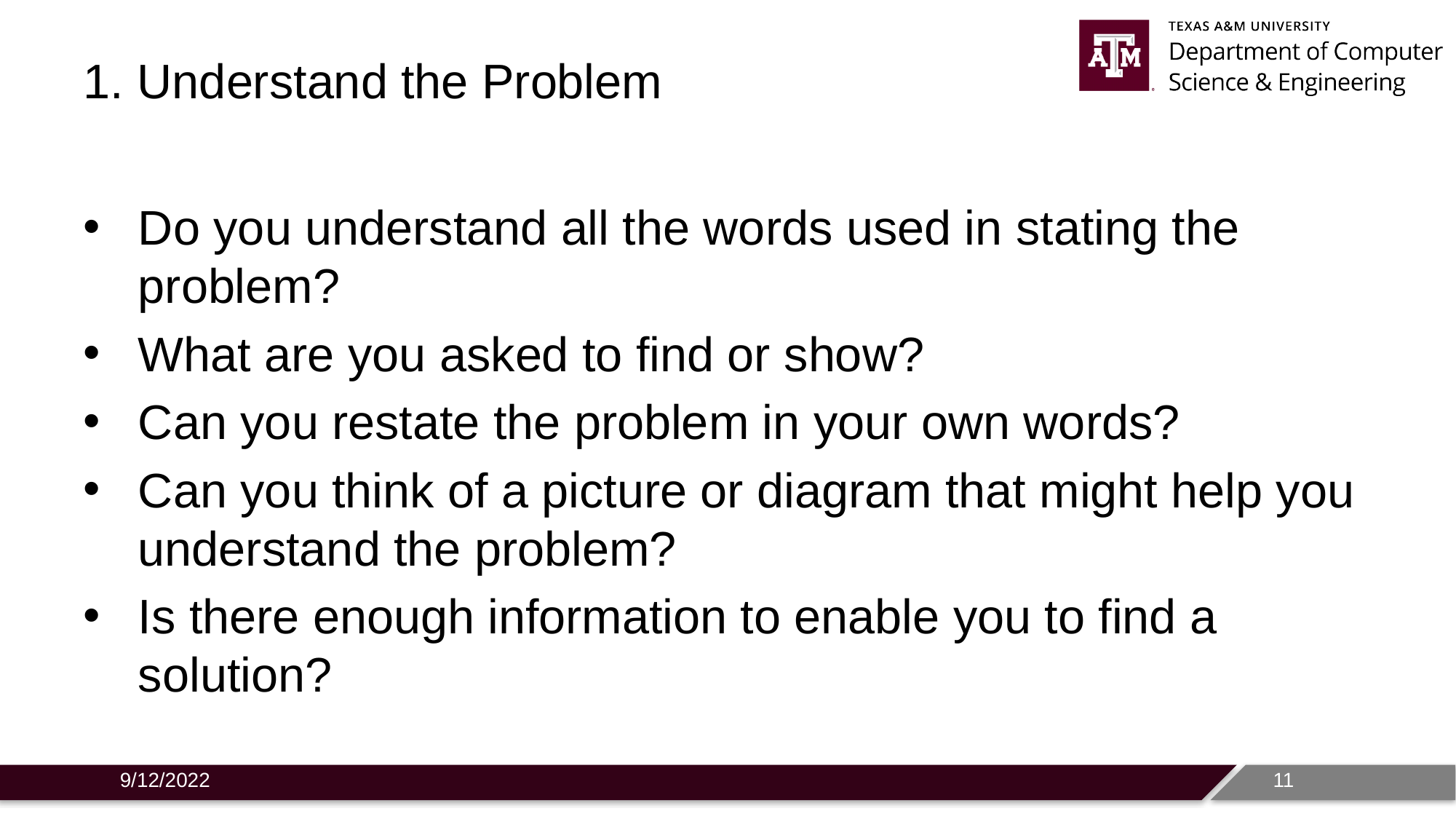

# 1. Understand the Problem
Do you understand all the words used in stating the problem?
What are you asked to find or show?
Can you restate the problem in your own words?
Can you think of a picture or diagram that might help you understand the problem?
Is there enough information to enable you to find a solution?